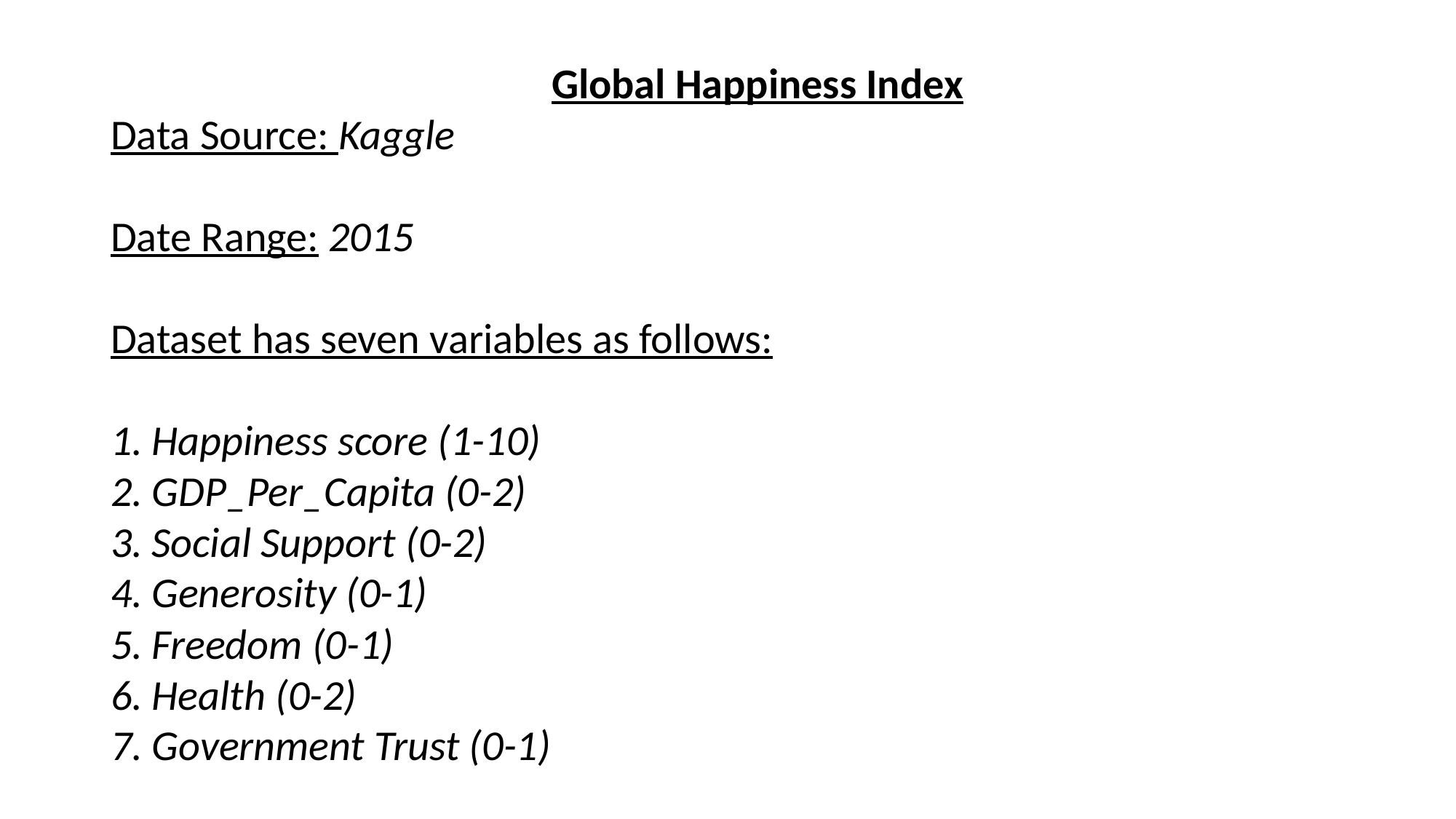

Global Happiness Index
Data Source: Kaggle

Date Range: 2015

Dataset has seven variables as follows:

Happiness score (1-10)
GDP_Per_Capita (0-2)
Social Support (0-2)
Generosity (0-1)
Freedom (0-1)
Health (0-2)
Government Trust (0-1)